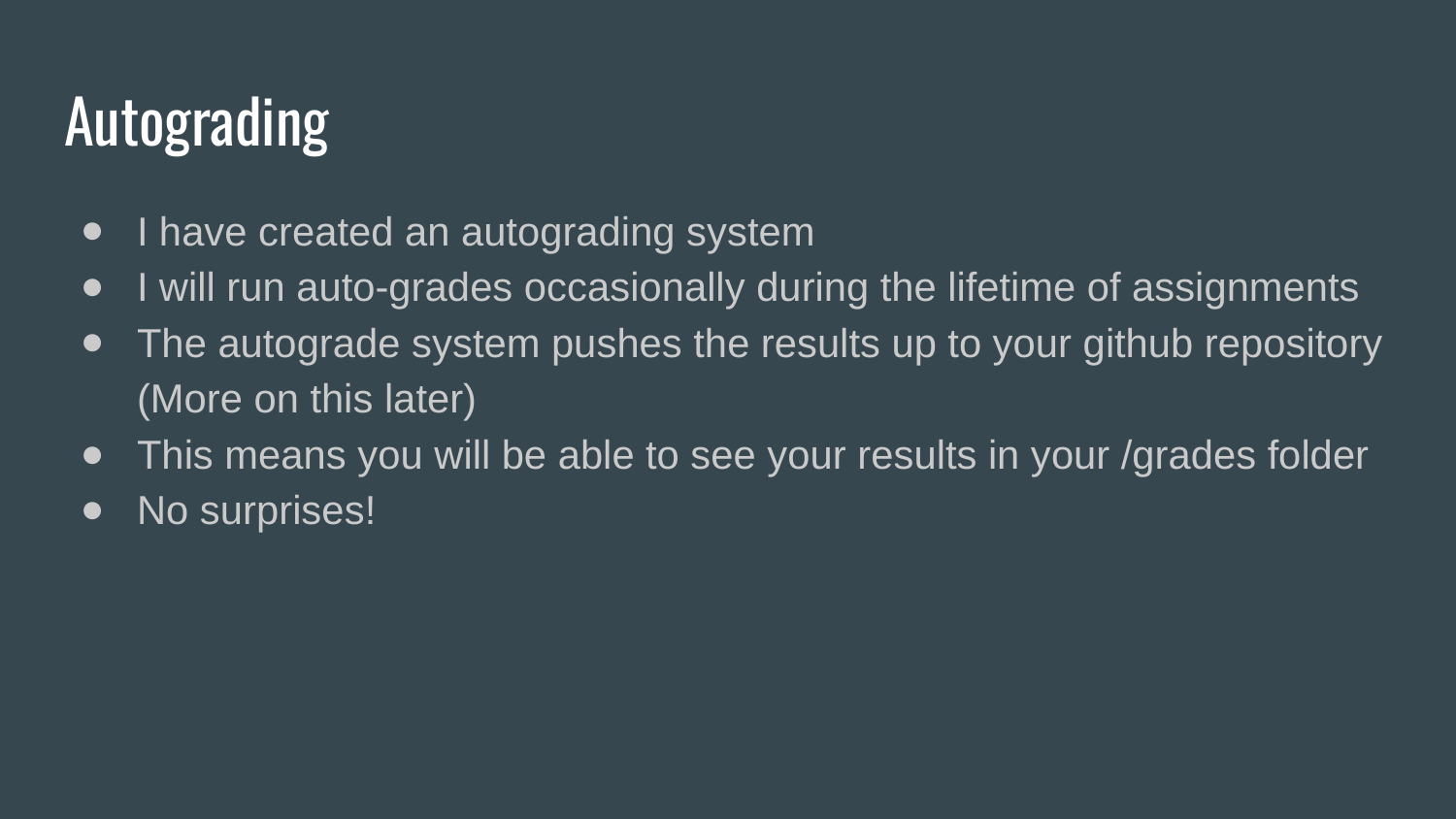

# Autograding

I have created an autograding system
I will run auto-grades occasionally during the lifetime of assignments
The autograde system pushes the results up to your github repository (More on this later)
This means you will be able to see your results in your /grades folder
No surprises!